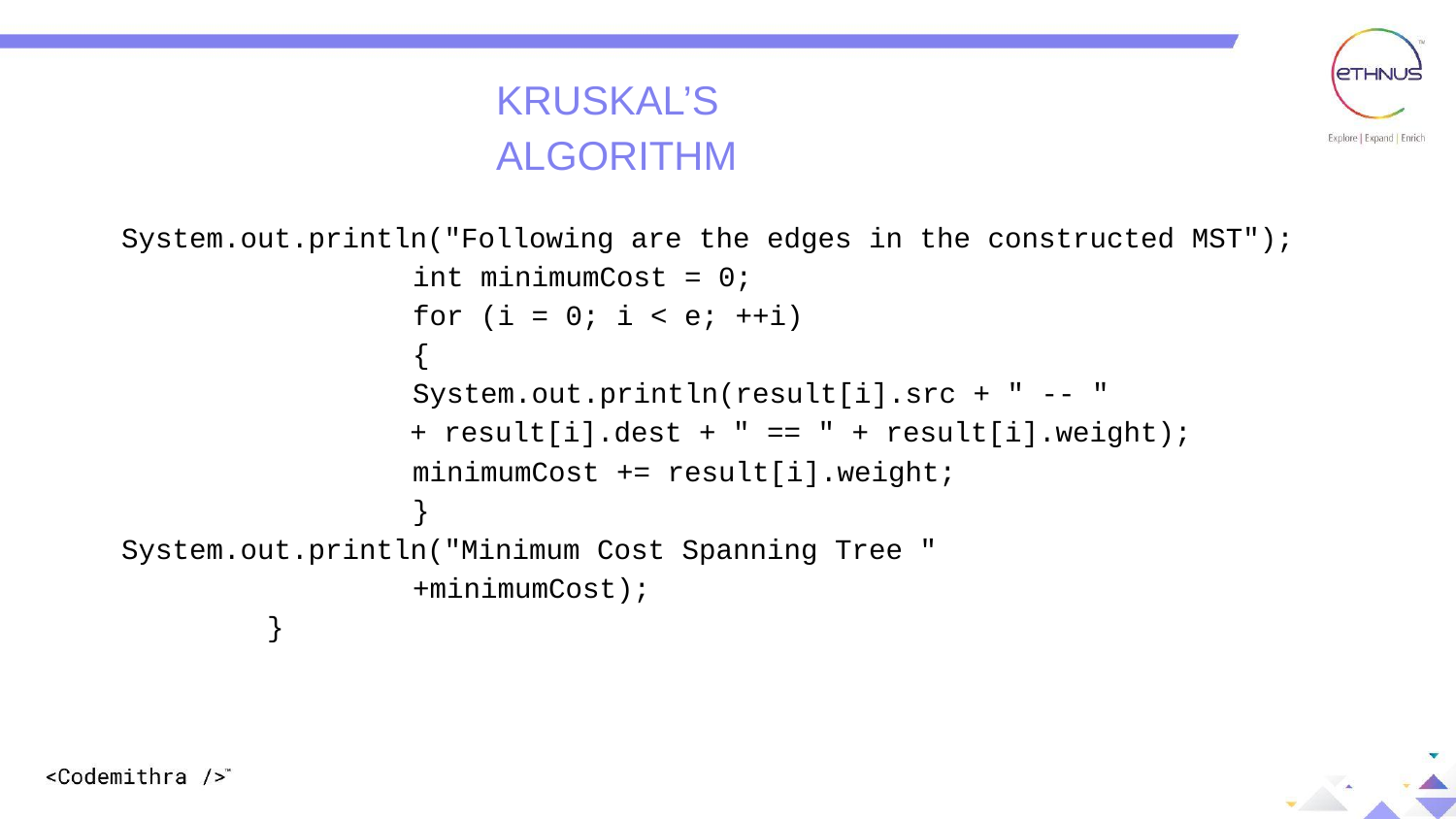

KRUSKAL’S ALGORITHM
Question: 01
Question: 01
System.out.println("Following are the edges in the constructed MST");
		int minimumCost = 0;
		for (i = 0; i < e; ++i)
		{
		System.out.println(result[i].src + " -- "
                 + result[i].dest + " == " + result[i].weight);
		minimumCost += result[i].weight;
		}
System.out.println("Minimum Cost Spanning Tree "
		+minimumCost);
	}